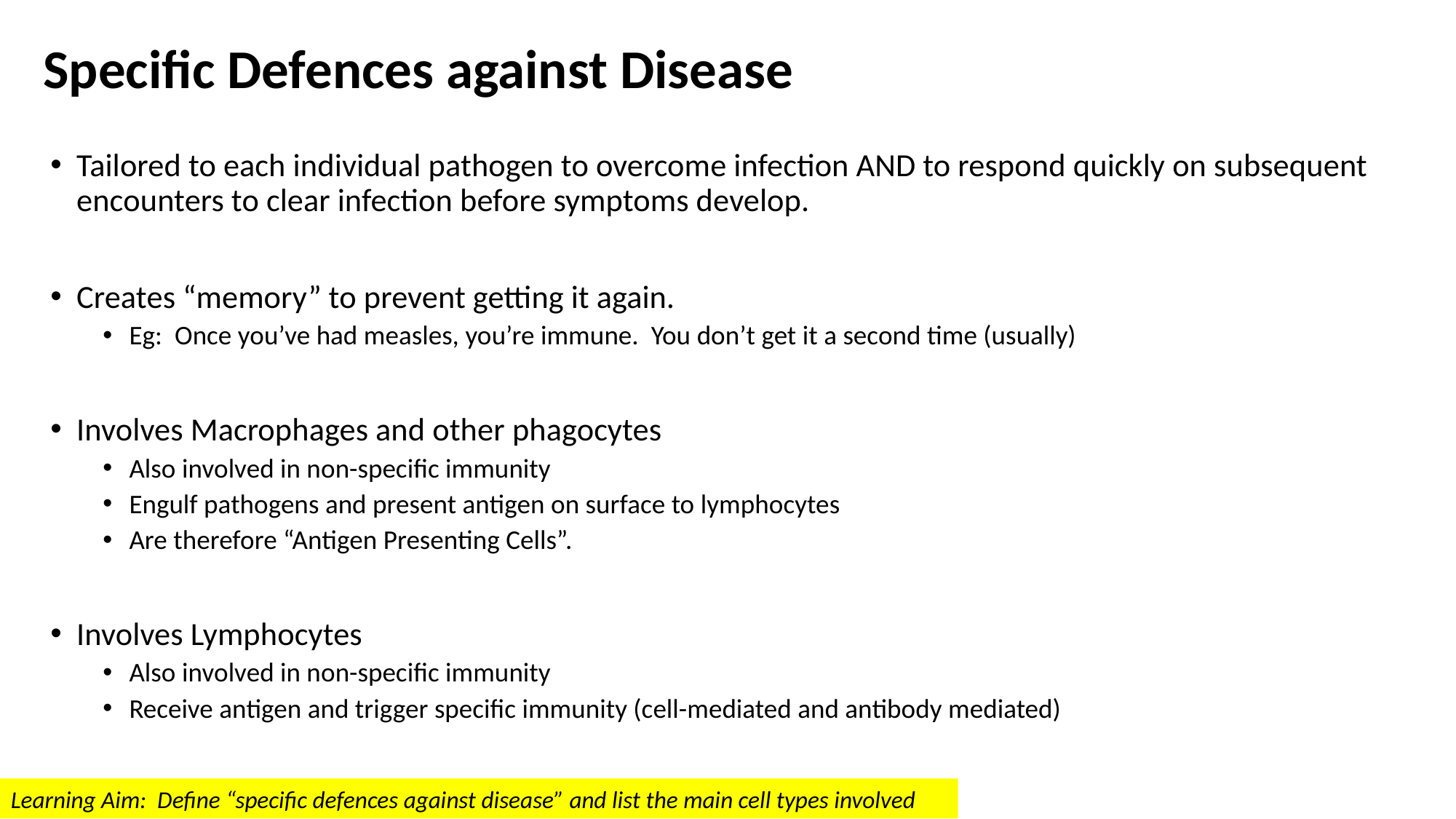

# Specific Defences against Disease
Tailored to each individual pathogen to overcome infection AND to respond quickly on subsequent encounters to clear infection before symptoms develop.

Creates “memory” to prevent getting it again.
Eg:  Once you’ve had measles, you’re immune.  You don’t get it a second time (usually)

Involves Macrophages and other phagocytes
Also involved in non-specific immunity
Engulf pathogens and present antigen on surface to lymphocytes
Are therefore “Antigen Presenting Cells”.

Involves Lymphocytes
Also involved in non-specific immunity
Receive antigen and trigger specific immunity (cell-mediated and antibody mediated)

Learning Aim:  Define “specific defences against disease” and list the main cell types involved